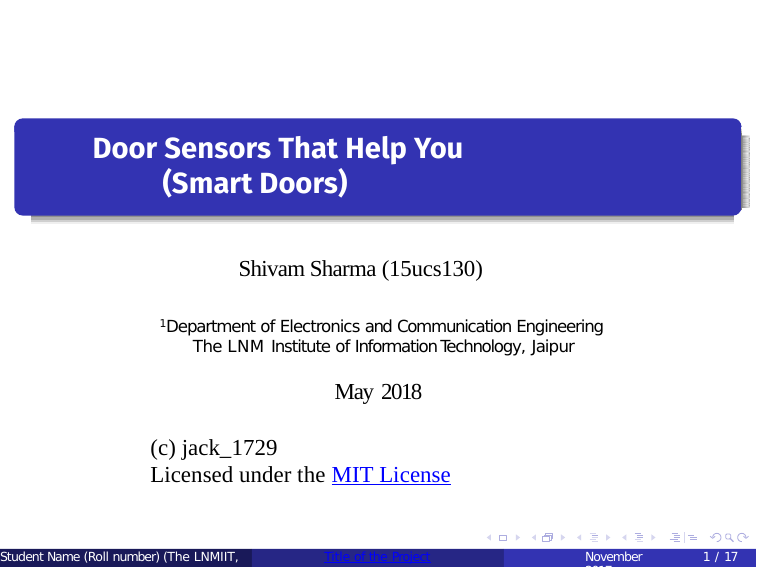

# Door Sensors That Help You (Smart Doors)

Shivam Sharma (15ucs130)

1Department of Electronics and Communication Engineering  The LNM Institute of Information Technology, Jaipur

May 2018

(c) jack_1729
Licensed under the MIT License

Student Name (Roll number) (The LNMIIT,
Title of the Project
November 2017
1 / 17